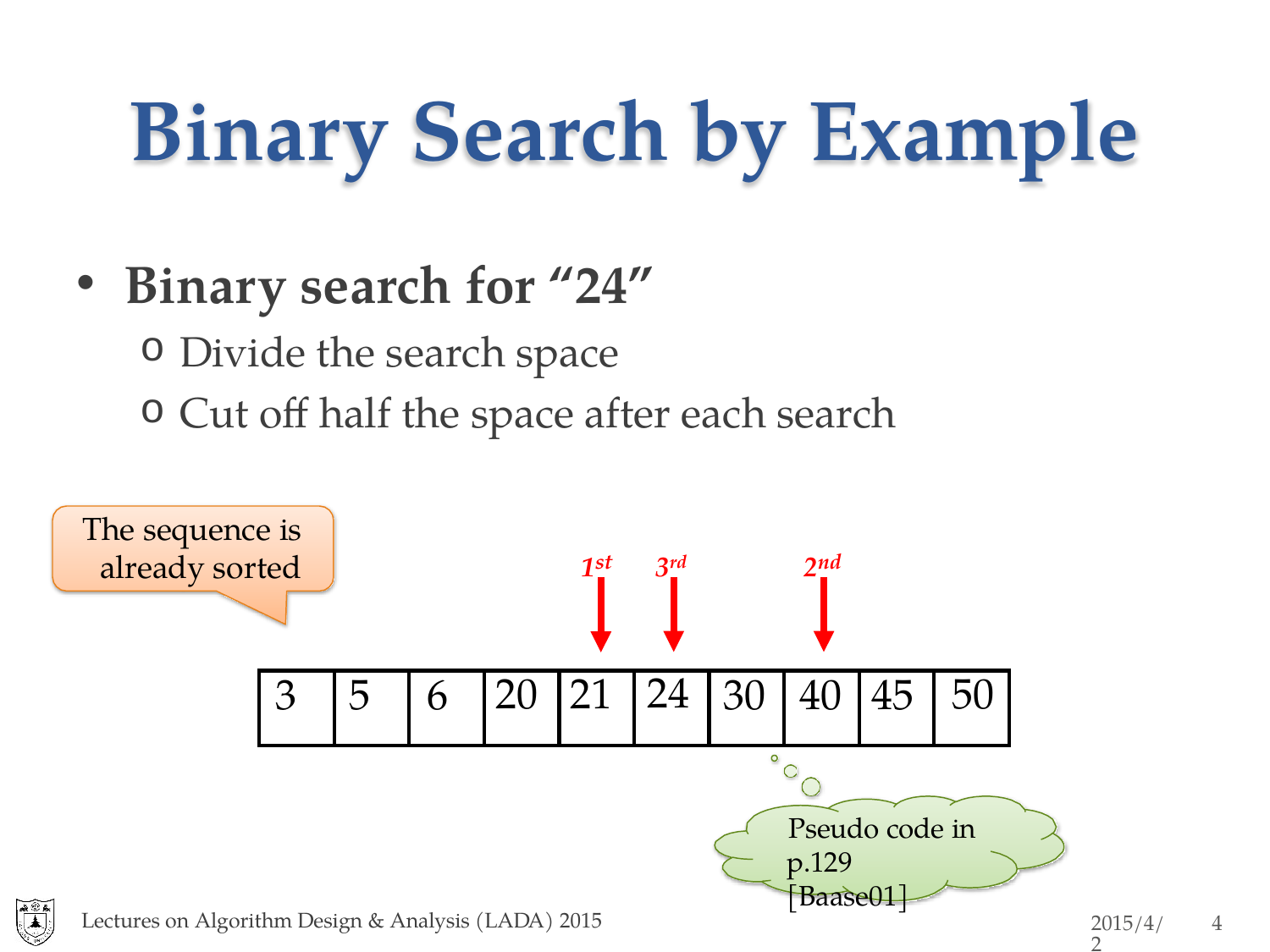

# Binary Search by Example
Binary search for “24”
Divide the search space
Cut off half the space after each search

The sequence is  already sorted
2nd
1st	3rd

| 3 | 5 | 6 | 20 | 21 | 24 | 30 | 40 | 45 | 50 |
| --- | --- | --- | --- | --- | --- | --- | --- | --- | --- |

Pseudo code in
p.129 [Baase01]

Lectures on Algorithm Design & Analysis (LADA) 2015
4
2015/4/2